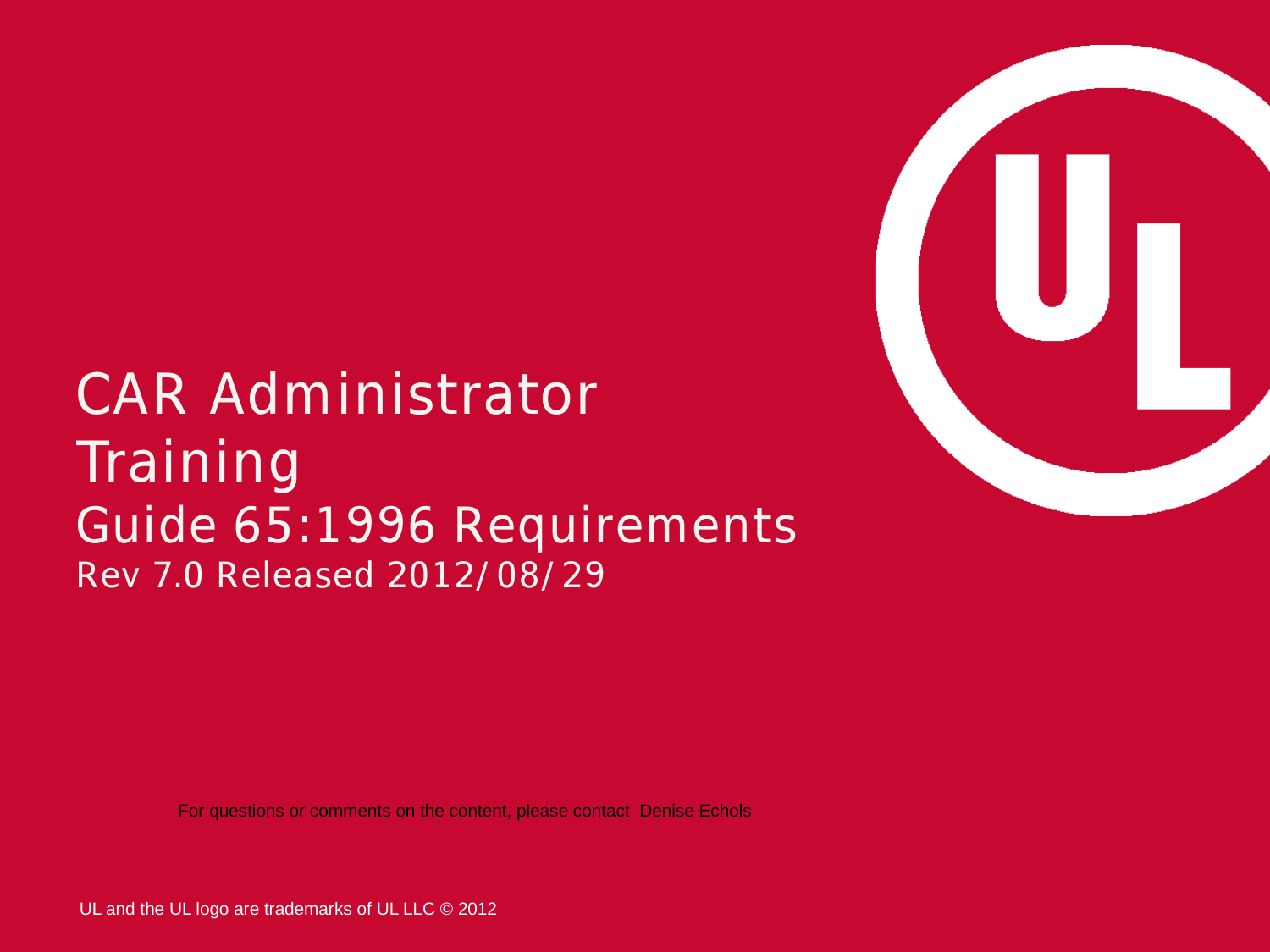

# CAR Administrator Training Guide 65:1996 Requirements Rev 7.0 Released 2012/08/29
For questions or comments on the content, please contact  Denise Echols